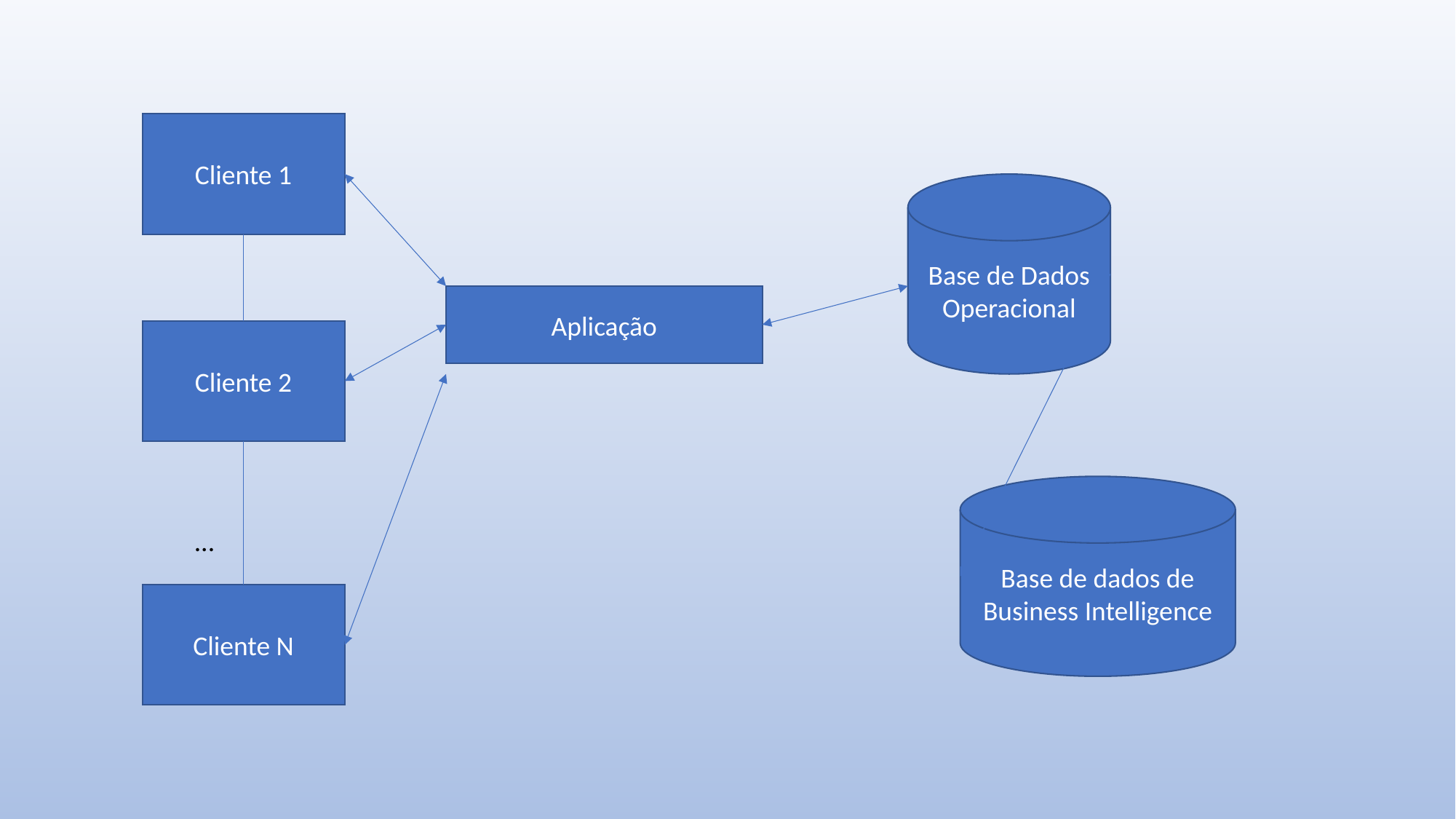

Cliente 1
Base de Dados
Operacional
Aplicação

Aplicação
Cliente 2
Base de dados de Business Intelligence
...
Cliente N